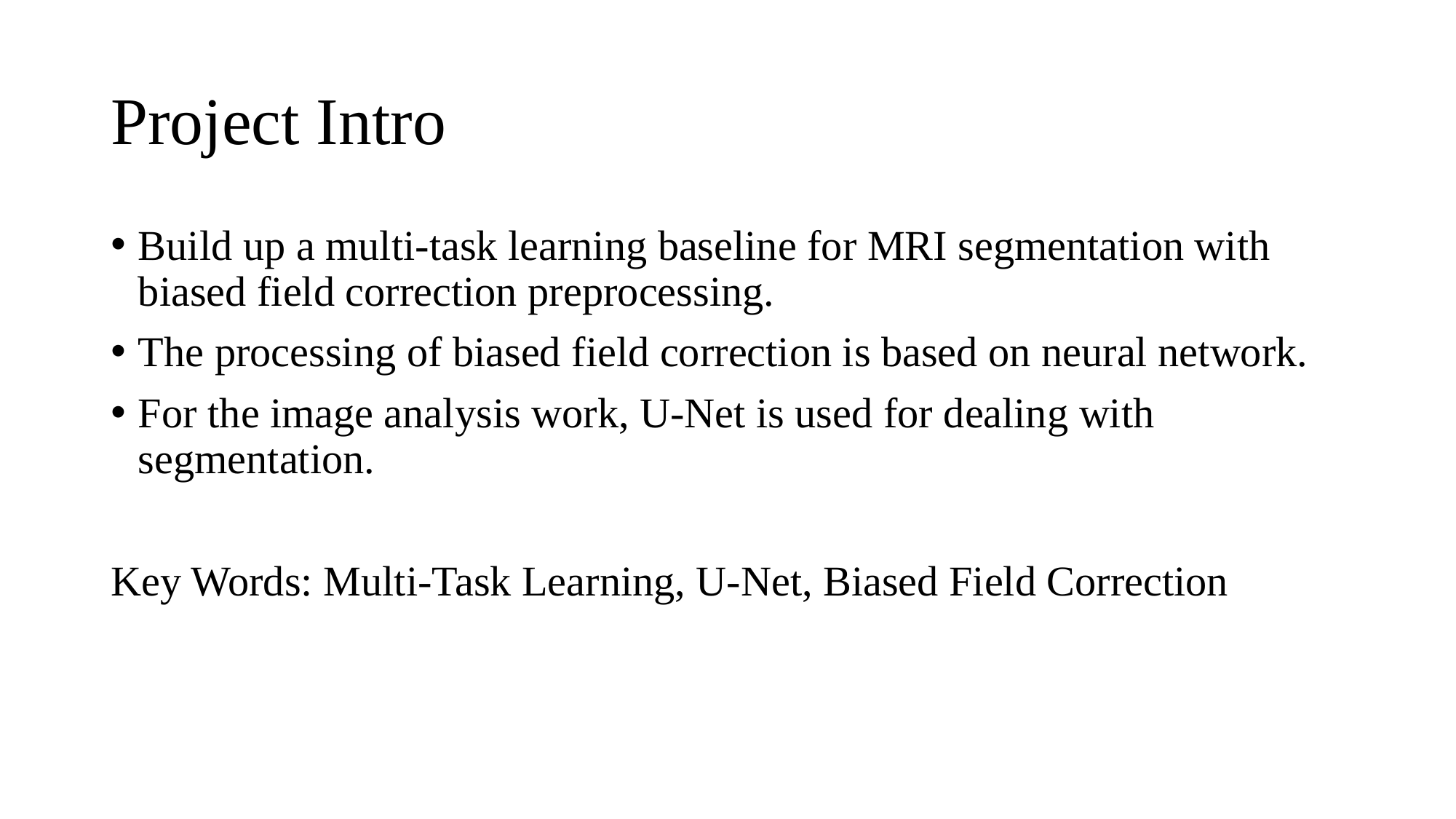

# Project Intro
Build up a multi-task learning baseline for MRI segmentation with biased field correction preprocessing.
The processing of biased field correction is based on neural network.
For the image analysis work, U-Net is used for dealing with segmentation.

Key Words: Multi-Task Learning, U-Net, Biased Field Correction